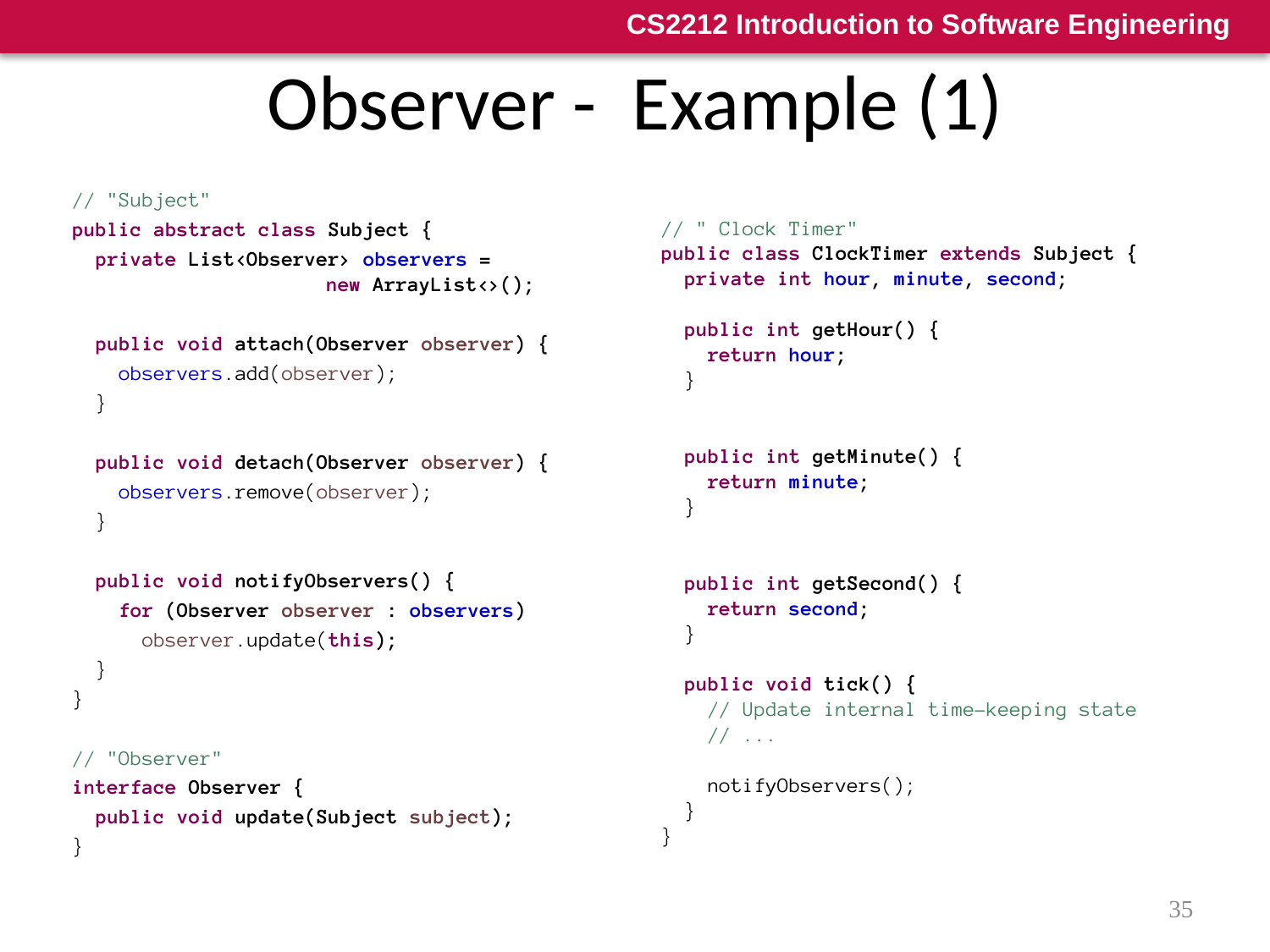

# Observer -  Example (1)

// " Clock Timer"
public class ClockTimer extends Subject {
  private int hour, minute, second;

  public int getHour() {
    return hour;
  }

  public int getMinute() {
    return minute;
  }

  public int getSecond() {
    return second;
  }

  public void tick() {
    // Update internal time-keeping state
    // ...

    notifyObservers();
  }
}
// "Subject"
public abstract class Subject {
  private List<Observer> observers = 			new ArrayList<>();

  public void attach(Observer observer) {
    observers.add(observer);
  }

  public void detach(Observer observer) {
    observers.remove(observer);
  }

  public void notifyObservers() {
    for (Observer observer : observers)
      observer.update(this);
  }
}

// "Observer"
interface Observer {
  public void update(Subject subject);
}

35